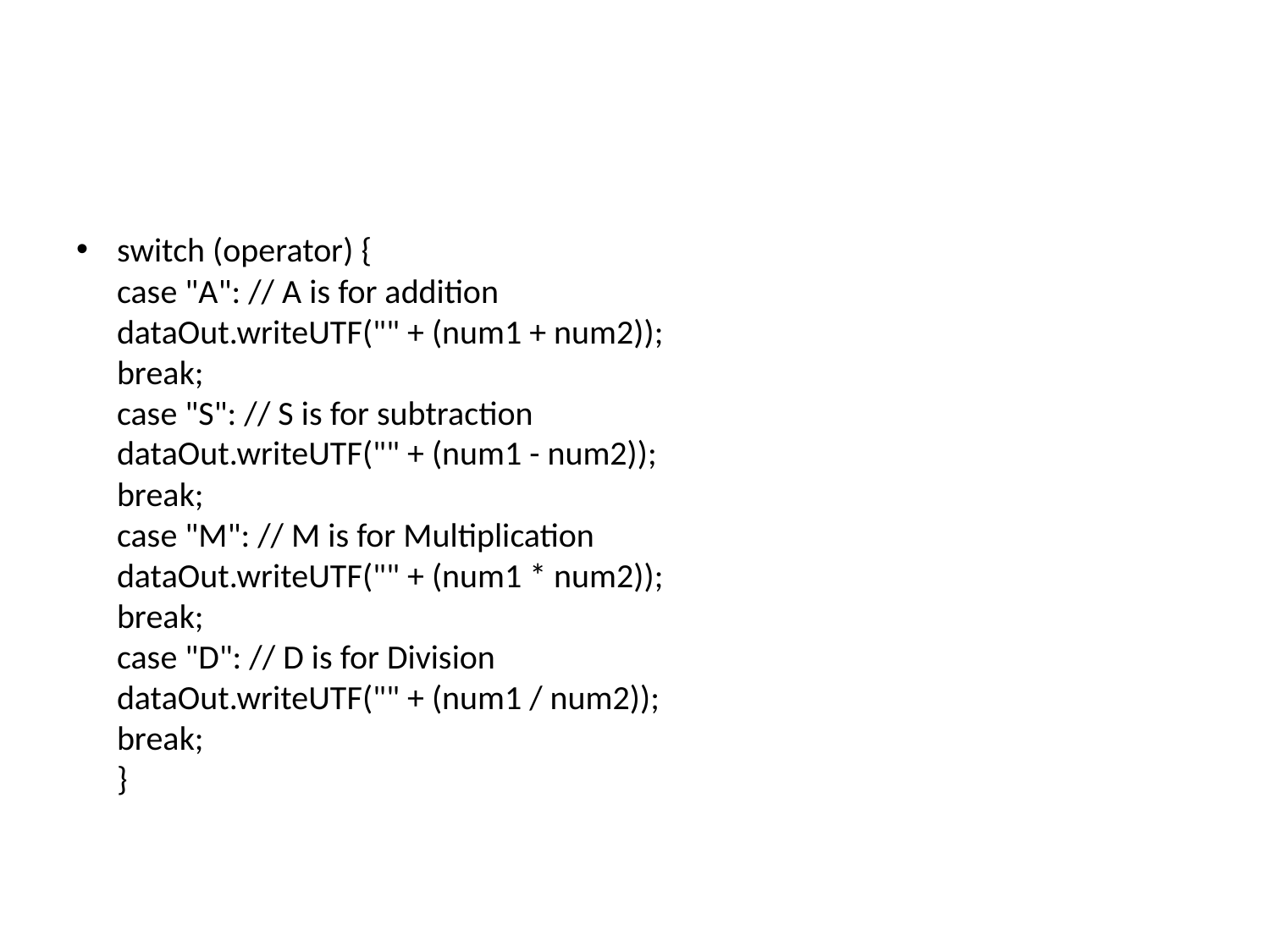

#
switch (operator) {
case "A": // A is for addition
dataOut.writeUTF("" + (num1 + num2));
break;
case "S": // S is for subtraction
dataOut.writeUTF("" + (num1 - num2));
break;
case "M": // M is for Multiplication
dataOut.writeUTF("" + (num1 * num2));
break;
case "D": // D is for Division
dataOut.writeUTF("" + (num1 / num2));
break;
}